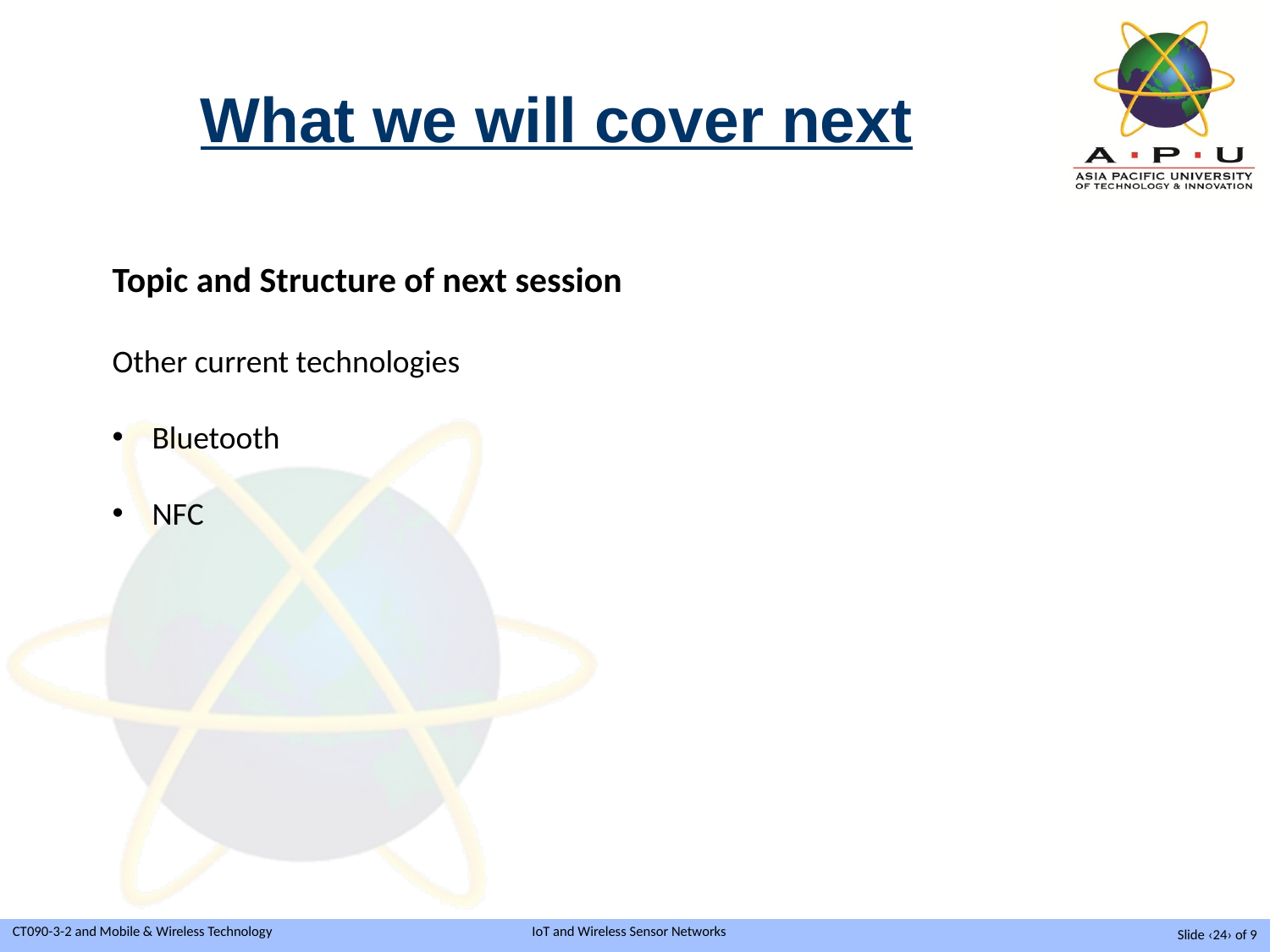

# What we will cover next
Topic and Structure of next session

Other current technologies

Bluetooth

NFC
Slide ‹24› of 9